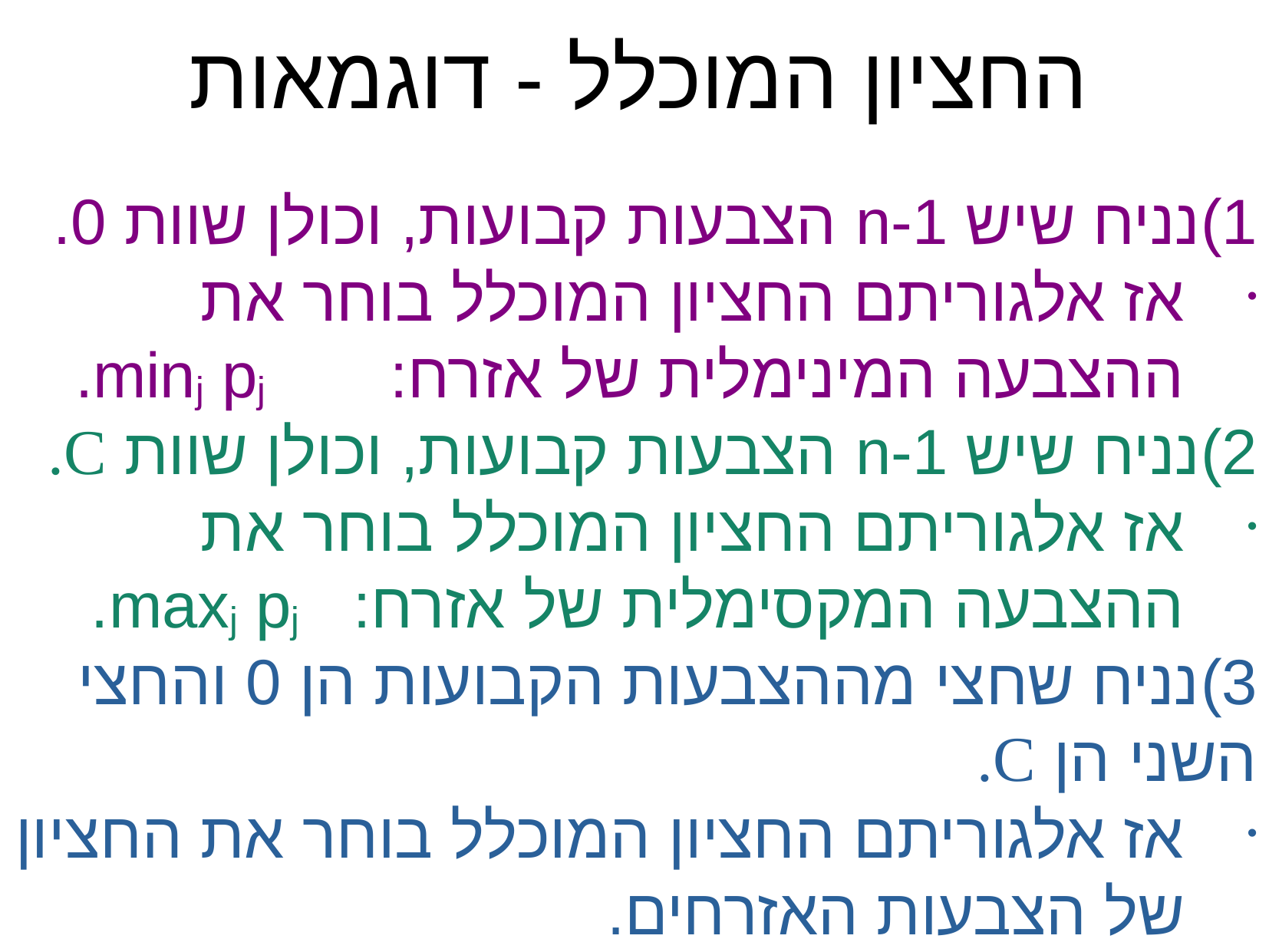

החציון המוכלל - דוגמאות

נניח שיש n-1 הצבעות קבועות, וכולן שוות 0.
אז אלגוריתם החציון המוכלל בוחר את ההצבעה המינימלית של אזרח:       minj pj.
נניח שיש n-1 הצבעות קבועות, וכולן שוות C.
אז אלגוריתם החציון המוכלל בוחר את ההצבעה המקסימלית של אזרח:   maxj pj.
נניח שחצי מההצבעות הקבועות הן 0 והחצי השני הן C.
אז אלגוריתם החציון המוכלל בוחר את החציון של הצבעות האזרחים.